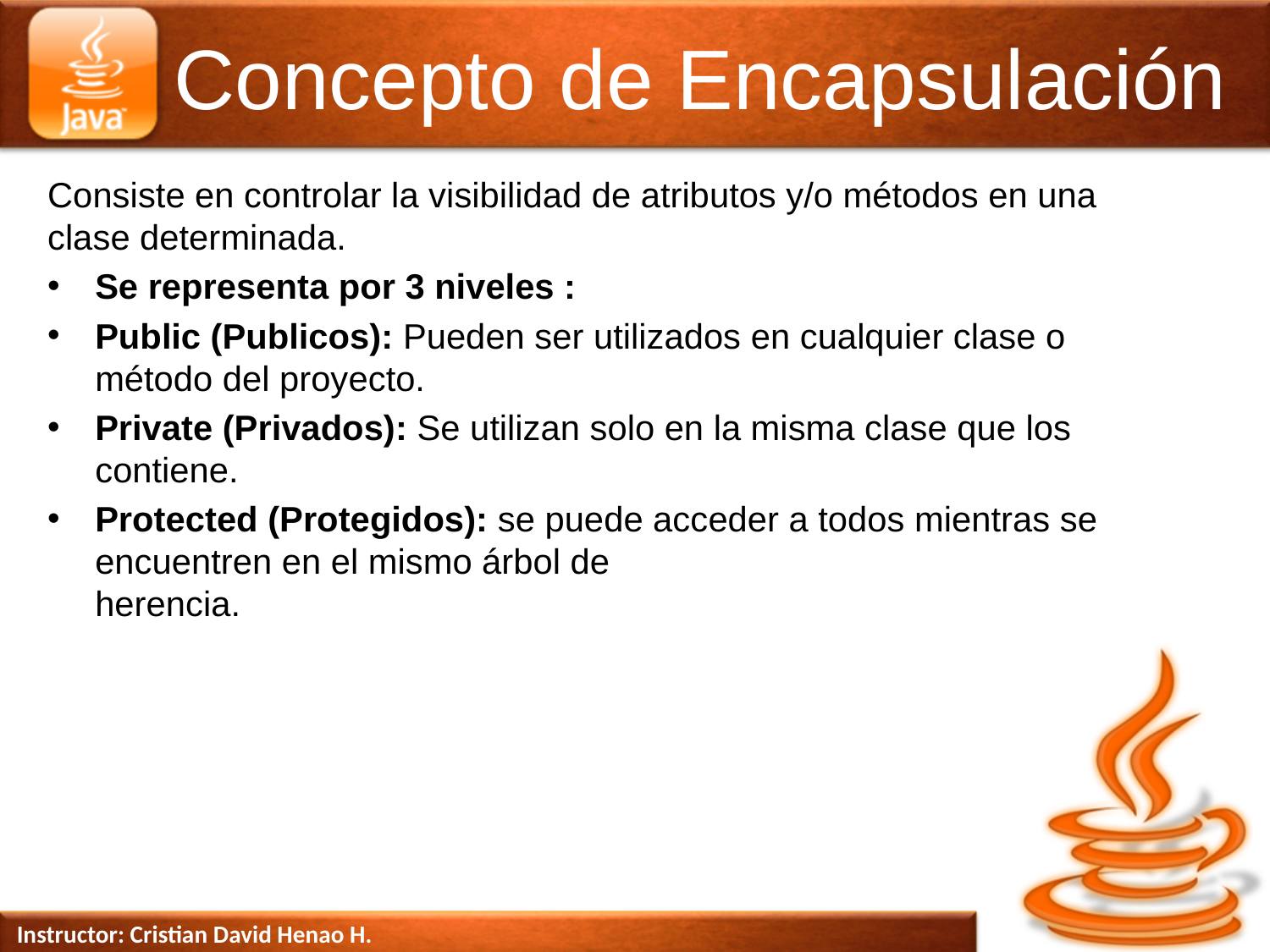

# Concepto de Encapsulación
Consiste en controlar la visibilidad de atributos y/o métodos en una clase determinada.
Se representa por 3 niveles :
Public (Publicos): Pueden ser utilizados en cualquier clase o método del proyecto.
Private (Privados): Se utilizan solo en la misma clase que los contiene.
Protected (Protegidos): se puede acceder a todos mientras se encuentren en el mismo árbol de
herencia.
Instructor: Cristian David Henao H.